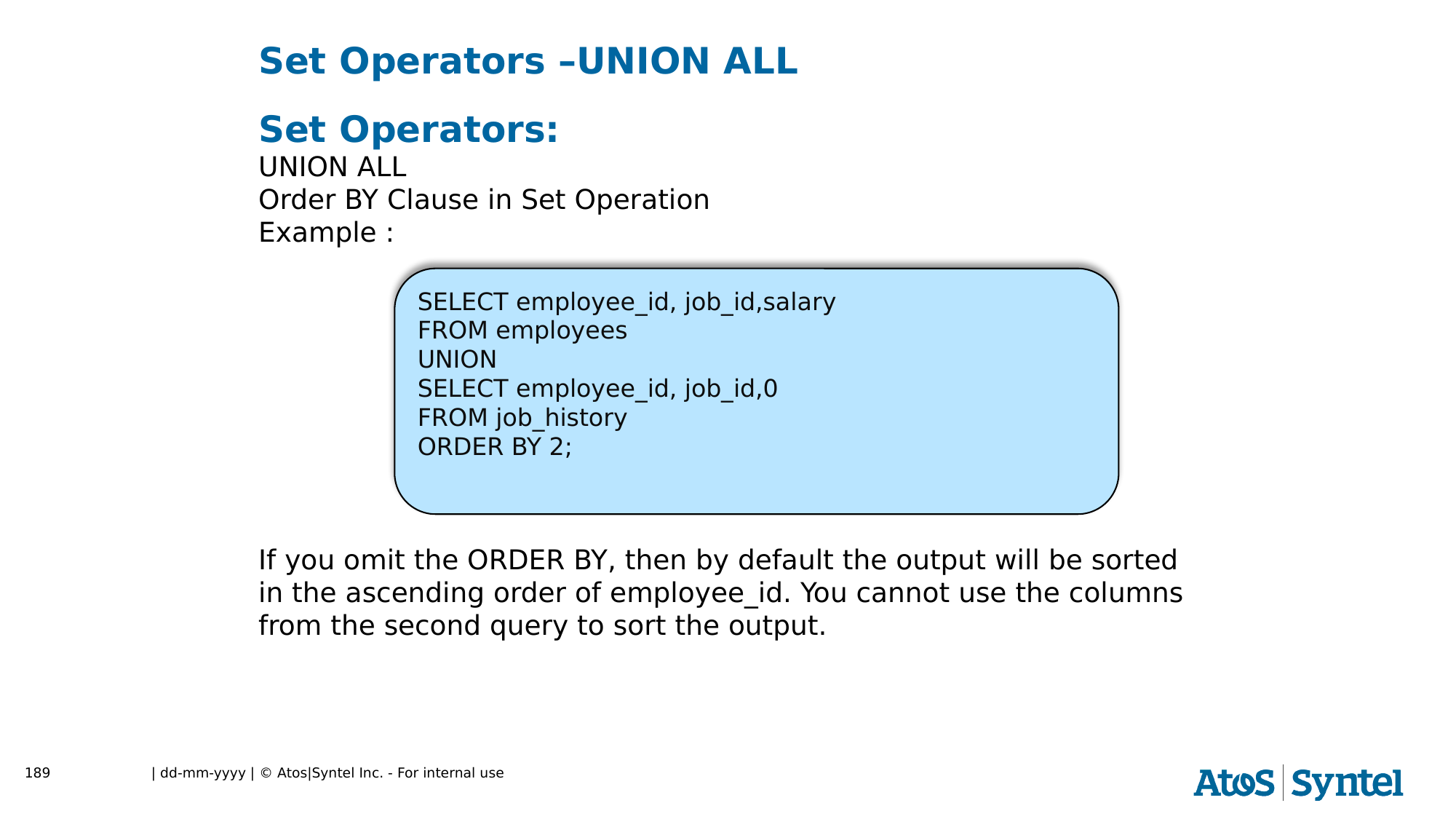

# Set Operators –UNION ALL
Set Operators:
UNION ALL
Order BY Clause in Set Operation
Example :

If you omit the ORDER BY, then by default the output will be sorted in the ascending order of employee_id. You cannot use the columns from the second query to sort the output.
SELECT employee_id, job_id,salary
FROM employees
UNION
SELECT employee_id, job_id,0
FROM job_history
ORDER BY 2;